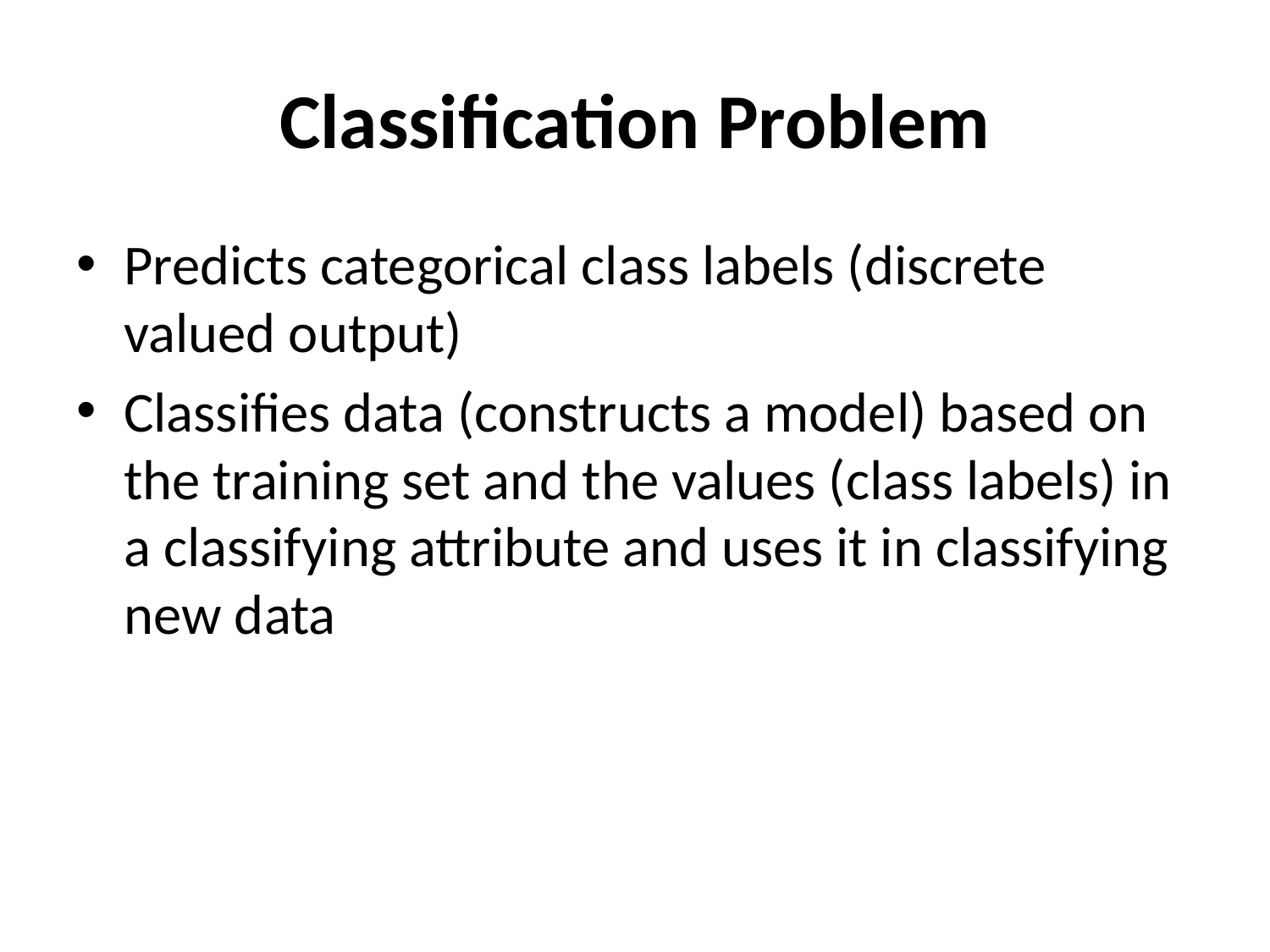

# Classification Problem
Predicts categorical class labels (discrete valued output)
Classifies data (constructs a model) based on the training set and the values (class labels) in a classifying attribute and uses it in classifying new data